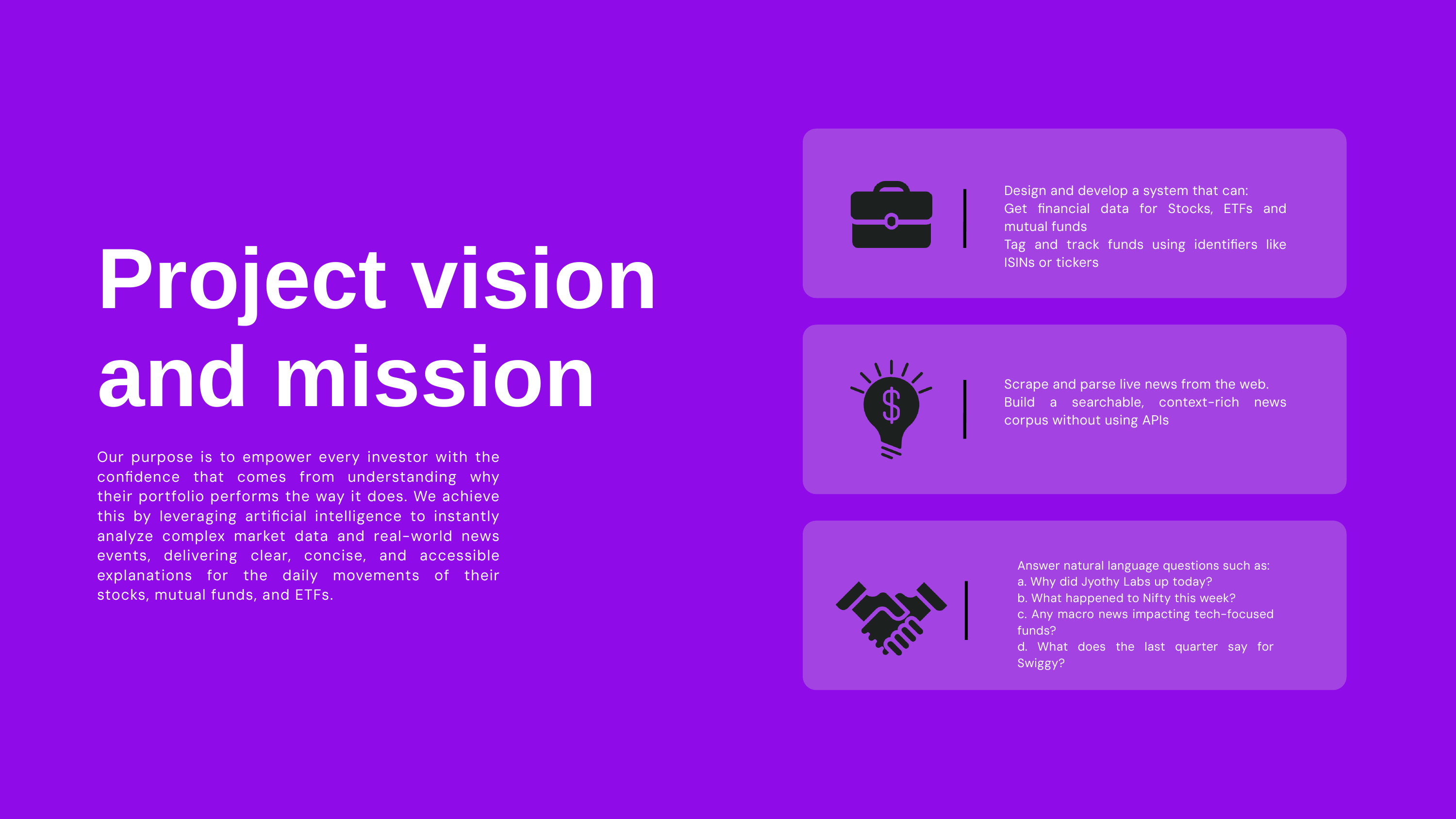

Design and develop a system that can:
Get financial data for Stocks, ETFs and mutual funds
Tag and track funds using identifiers like ISINs or tickers

Project vision and mission

Scrape and parse live news from the web.
Build a searchable, context-rich news corpus without using APIs

Our purpose is to empower every investor with the confidence that comes from understanding why their portfolio performs the way it does. We achieve this by leveraging artificial intelligence to instantly analyze complex market data and real-world news events, delivering clear, concise, and accessible explanations for the daily movements of their stocks, mutual funds, and ETFs.

Answer natural language questions such as:
a. Why did Jyothy Labs up today?
b. What happened to Nifty this week?
c. Any macro news impacting tech-focused funds?
d. What does the last quarter say for Swiggy?